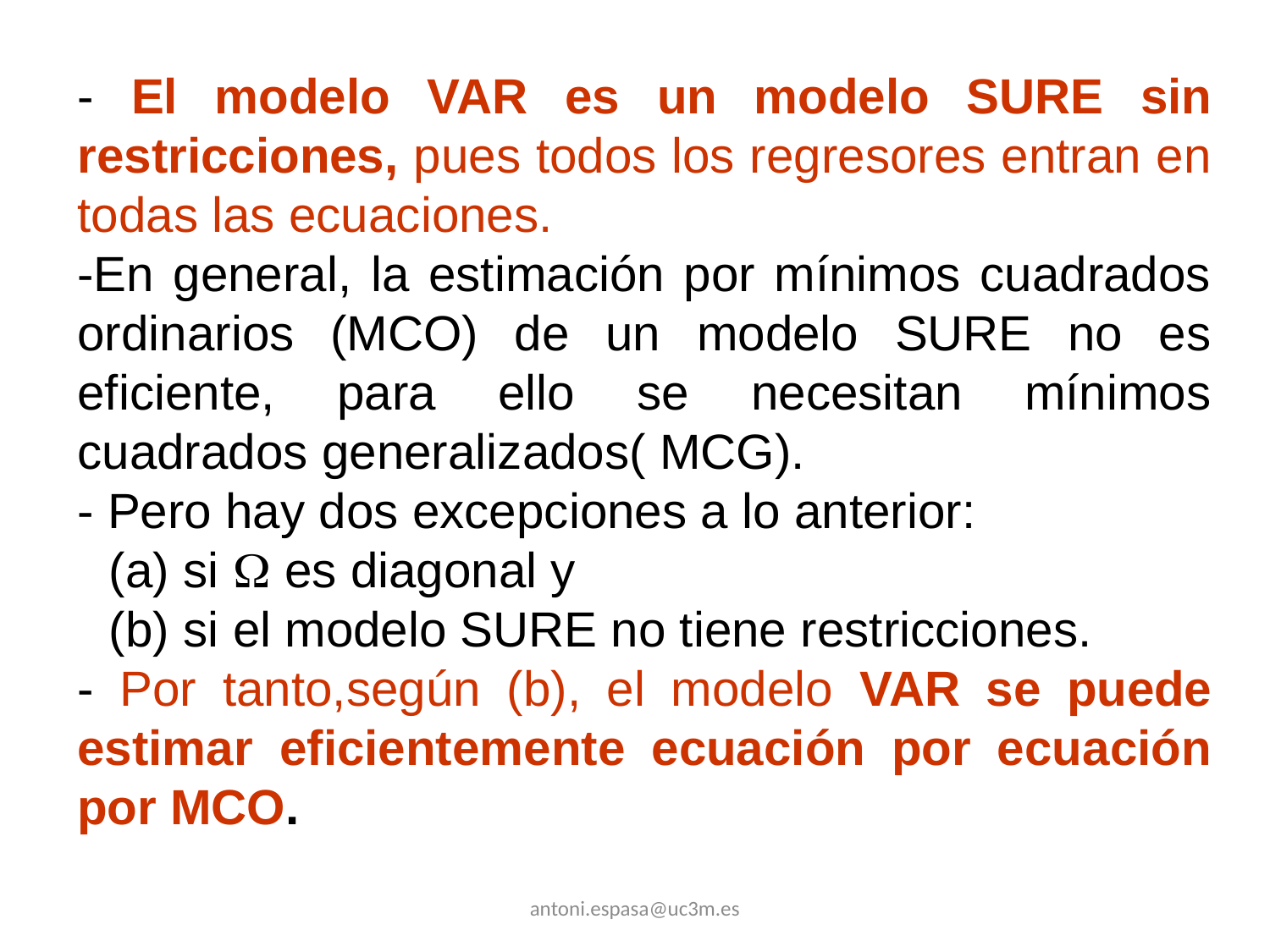

- El modelo VAR es un modelo SURE sin restricciones, pues todos los regresores entran en todas las ecuaciones.
-En general, la estimación por mínimos cuadrados ordinarios (MCO) de un modelo SURE no es eficiente, para ello se necesitan mínimos cuadrados generalizados( MCG).
- Pero hay dos excepciones a lo anterior:
	(a) si Ω es diagonal y
	(b) si el modelo SURE no tiene restricciones.
- Por tanto,según (b), el modelo VAR se puede estimar eficientemente ecuación por ecuación por MCO.

antoni.espasa@uc3m.es